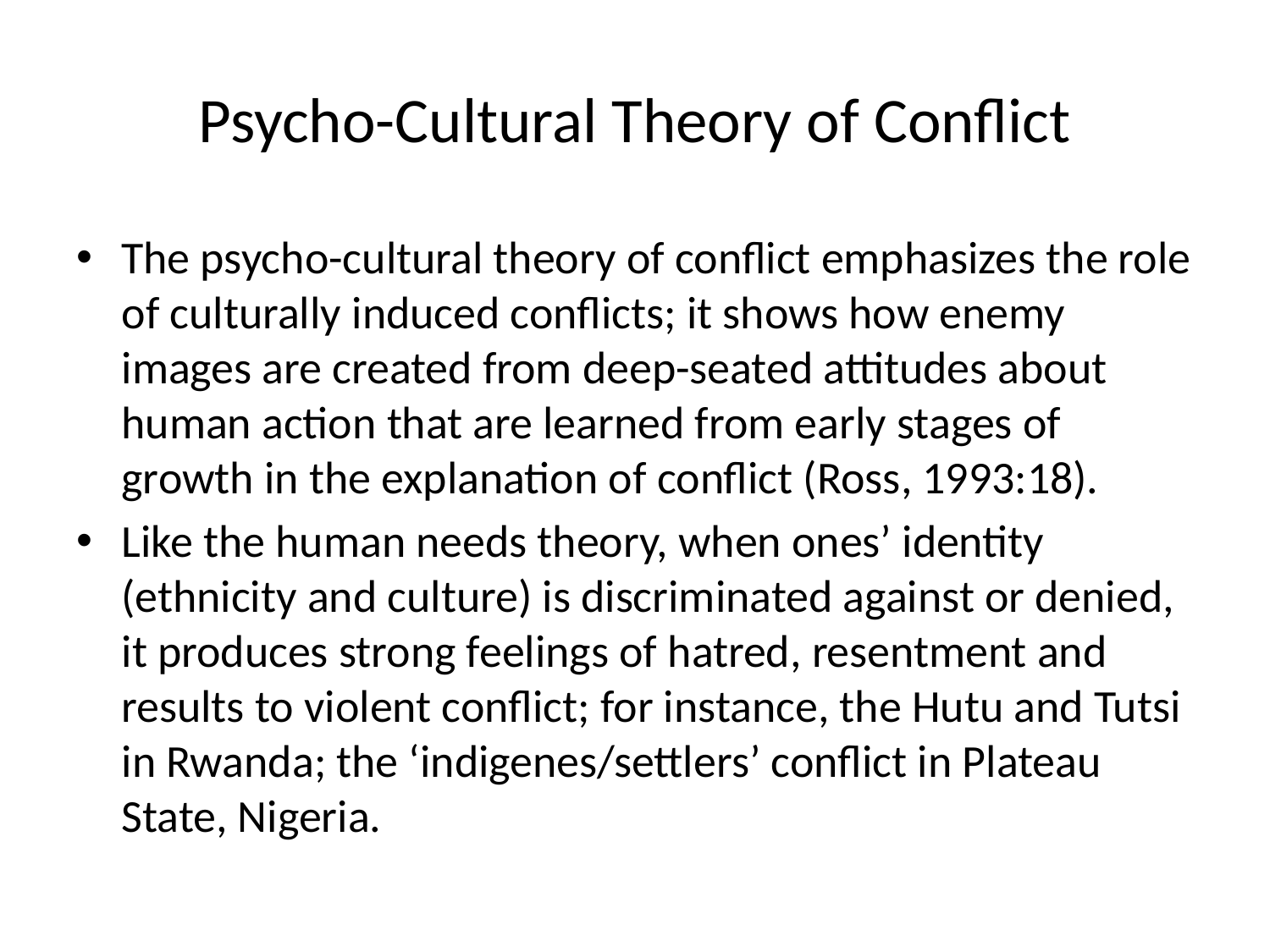

# Psycho-Cultural Theory of Conflict
The psycho-cultural theory of conflict emphasizes the role of culturally induced conflicts; it shows how enemy images are created from deep-seated attitudes about human action that are learned from early stages of growth in the explanation of conflict (Ross, 1993:18).
Like the human needs theory, when ones’ identity (ethnicity and culture) is discriminated against or denied, it produces strong feelings of hatred, resentment and results to violent conflict; for instance, the Hutu and Tutsi in Rwanda; the ‘indigenes/settlers’ conflict in Plateau State, Nigeria.